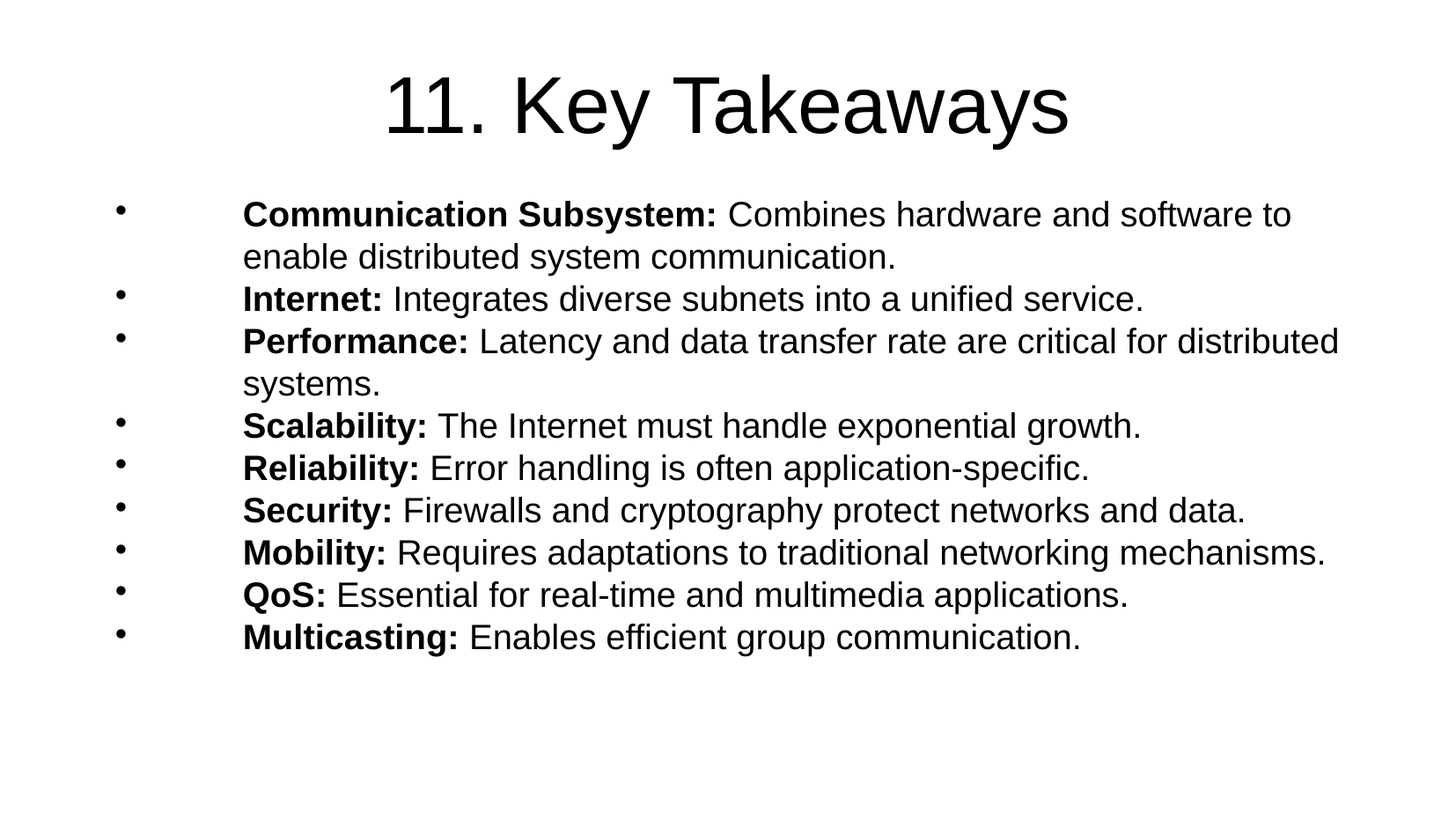

11. Key Takeaways

Communication Subsystem: Combines hardware and software to enable distributed system communication.
Internet: Integrates diverse subnets into a unified service.
Performance: Latency and data transfer rate are critical for distributed systems.
Scalability: The Internet must handle exponential growth.
Reliability: Error handling is often application-specific.
Security: Firewalls and cryptography protect networks and data.
Mobility: Requires adaptations to traditional networking mechanisms.
QoS: Essential for real-time and multimedia applications.
Multicasting: Enables efficient group communication.